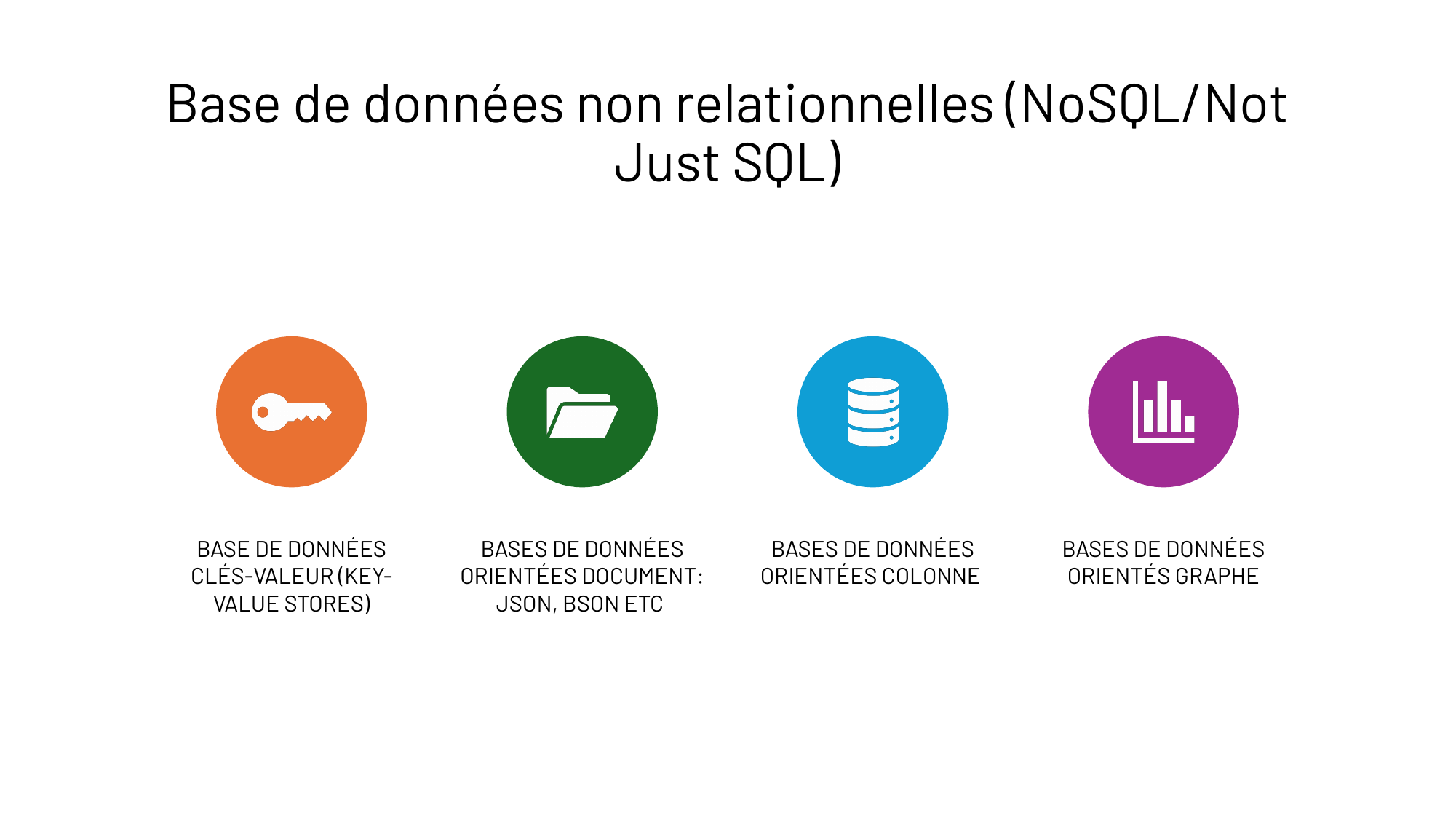

# Base de données non relationnelles (NoSQL/Not Just SQL)
Base de données clés-valeur (Key-Value Stores)
Bases de données orientées document: JSON, BSON etc
Bases de données orientées colonne
Bases de données orientés graphe